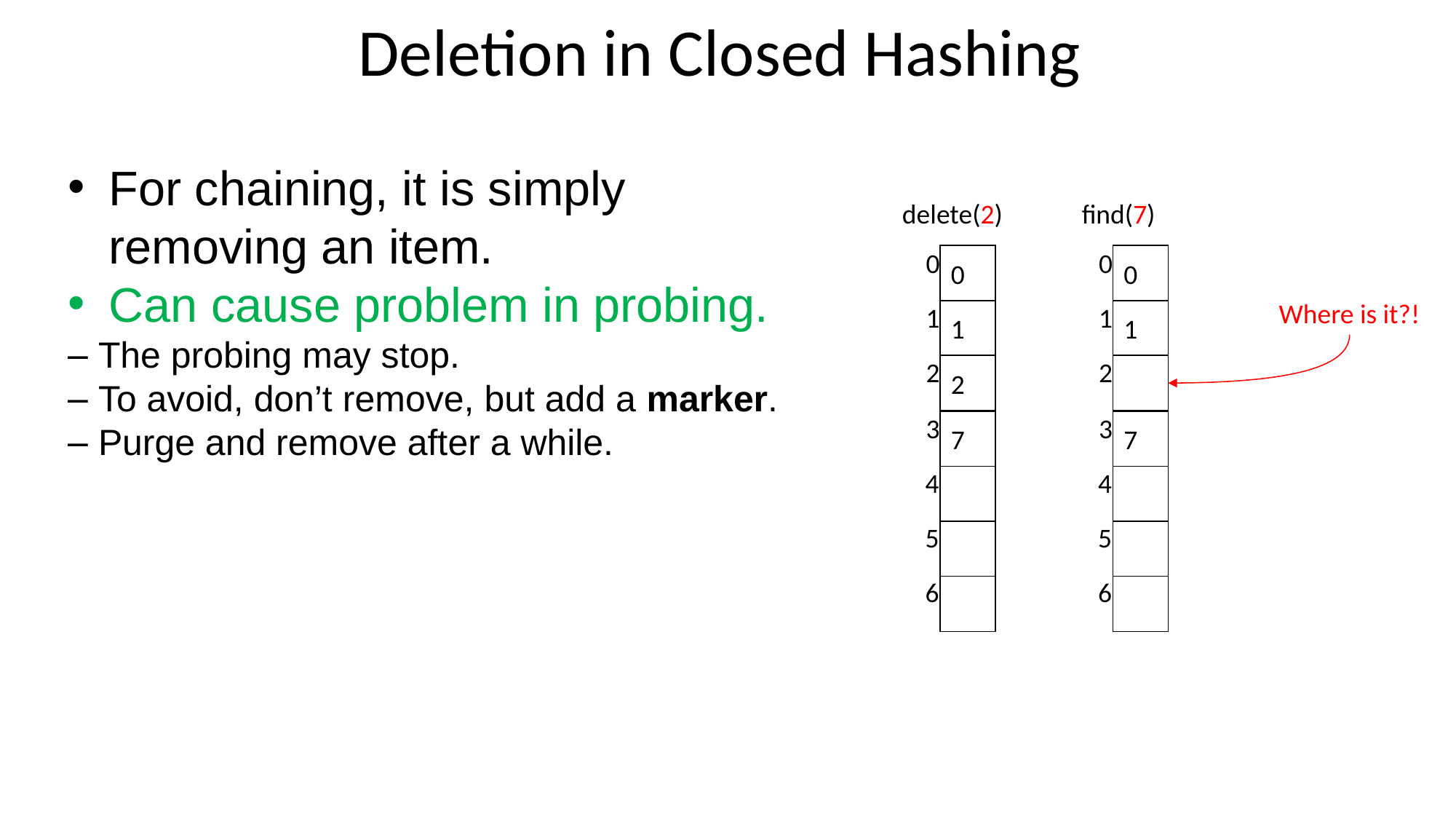

# Deletion in Closed Hashing
For chaining, it is simply removing an item.
Can cause problem in probing.
– The probing may stop.
– To avoid, don’t remove, but add a marker.
– Purge and remove after a while.
delete(2)
0
0
1
1
2
2
3
7
4

5

6

    find(7)
0
0
1
1
2

3
7
4

5

6

Where is it?!